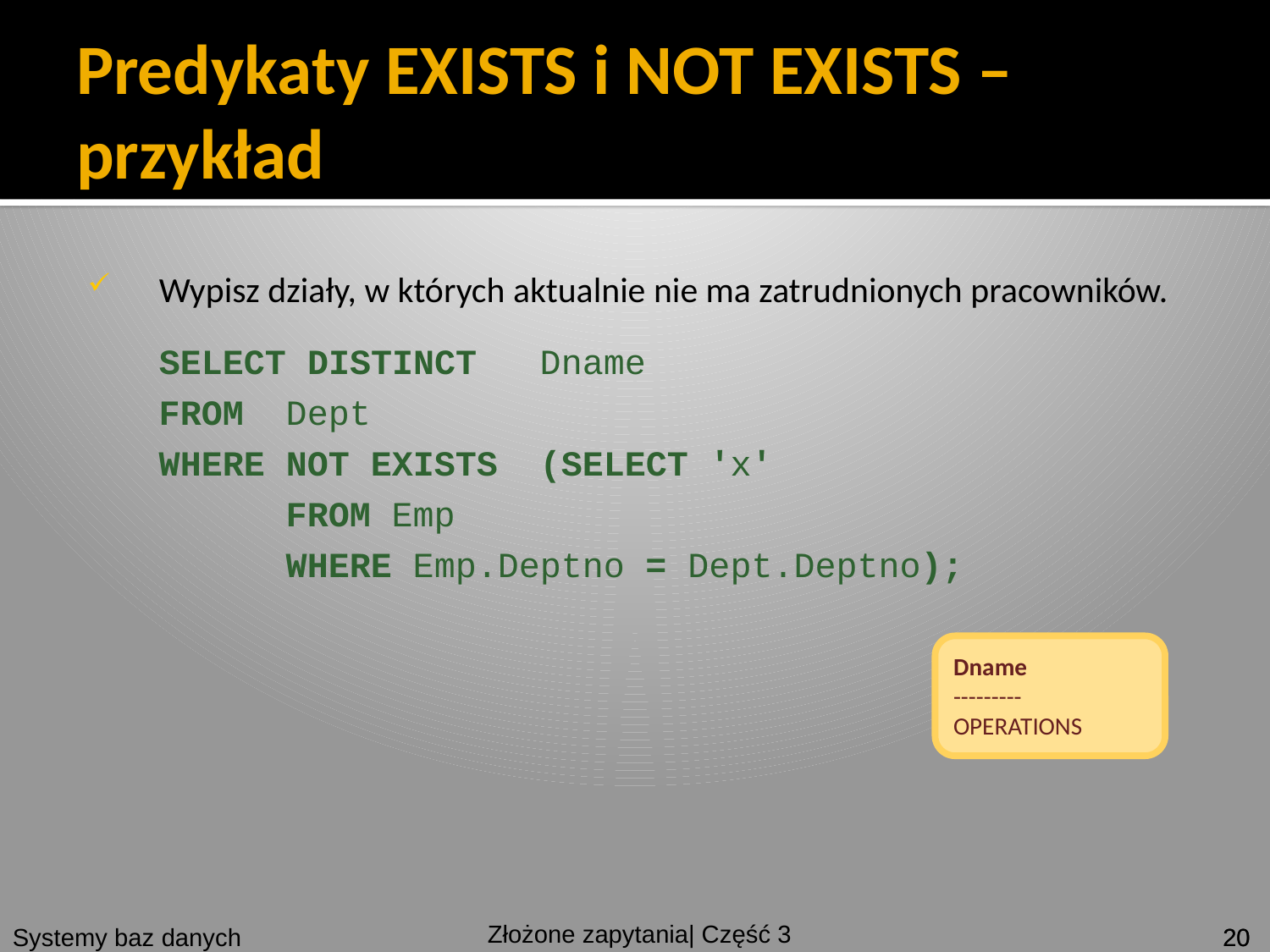

# Predykaty EXISTS i NOT EXISTS – przykład
Wypisz działy, w których aktualnie nie ma zatrudnionych pracowników.
SELECT DISTINCT	Dname
FROM	Dept
WHERE NOT EXISTS	(SELECT 'x'
	FROM Emp
	WHERE Emp.Deptno = Dept.Deptno);
Dname
---------
OPERATIONS
Złożone zapytania| Część 3